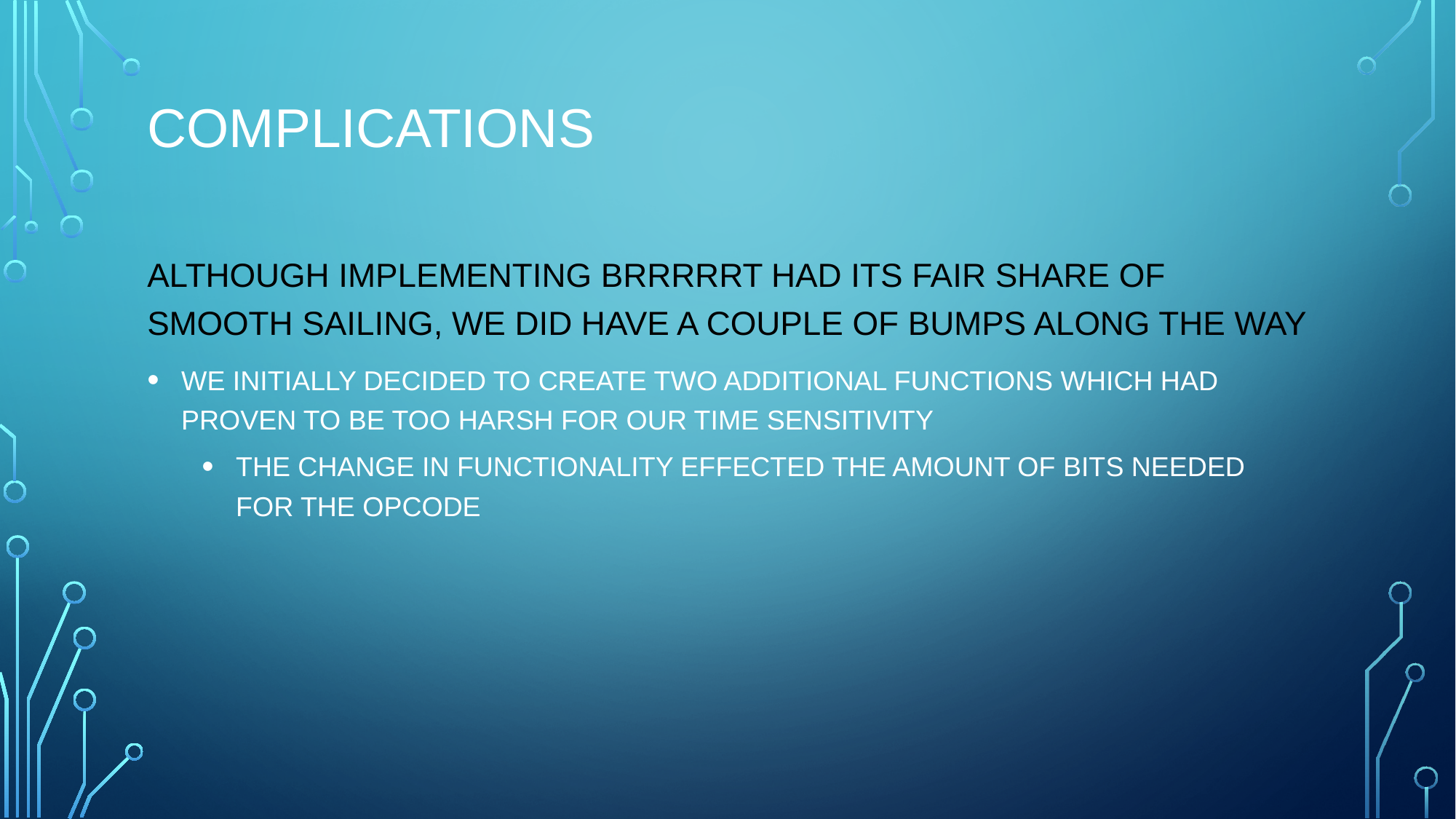

# Complications
Although implementing BRRRRRT had its fair share of smooth sailing, we did have a couple of bumps along the way
We initially decided to create two additional functions which had proven to be too harsh for our time sensitivity
THE CHANGE IN FUNCTIONALITY EFFECTED THE AMOUNT OF BITS NEEDED FOR THE OPCODE